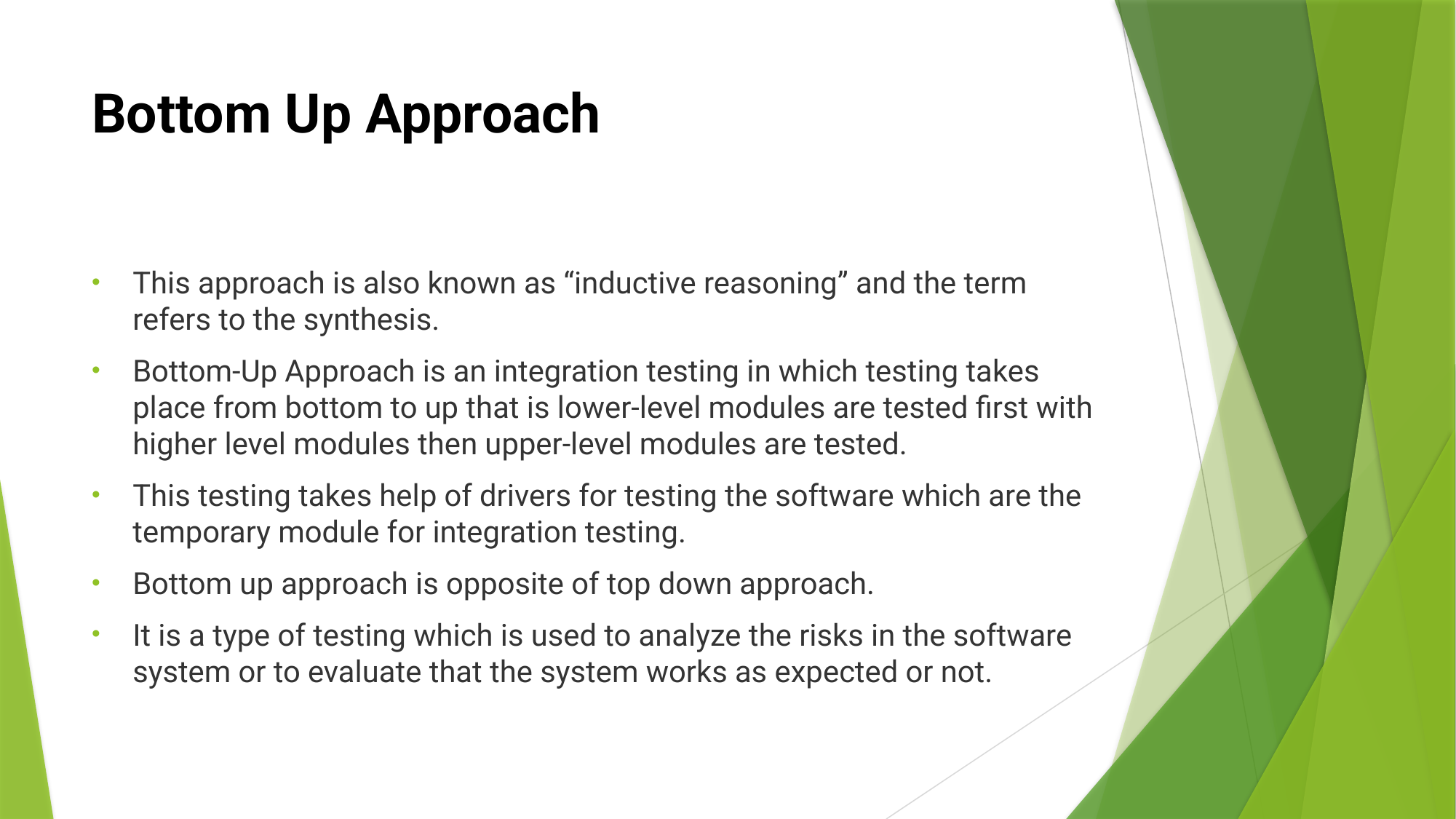

# Bottom Up Approach
This approach is also known as “inductive reasoning” and the term refers to the synthesis.
Bottom-Up Approach is an integration testing in which testing takes place from bottom to up that is lower-level modules are tested first with higher level modules then upper-level modules are tested.
This testing takes help of drivers for testing the software which are the temporary module for integration testing.
Bottom up approach is opposite of top down approach.
It is a type of testing which is used to analyze the risks in the software system or to evaluate that the system works as expected or not.